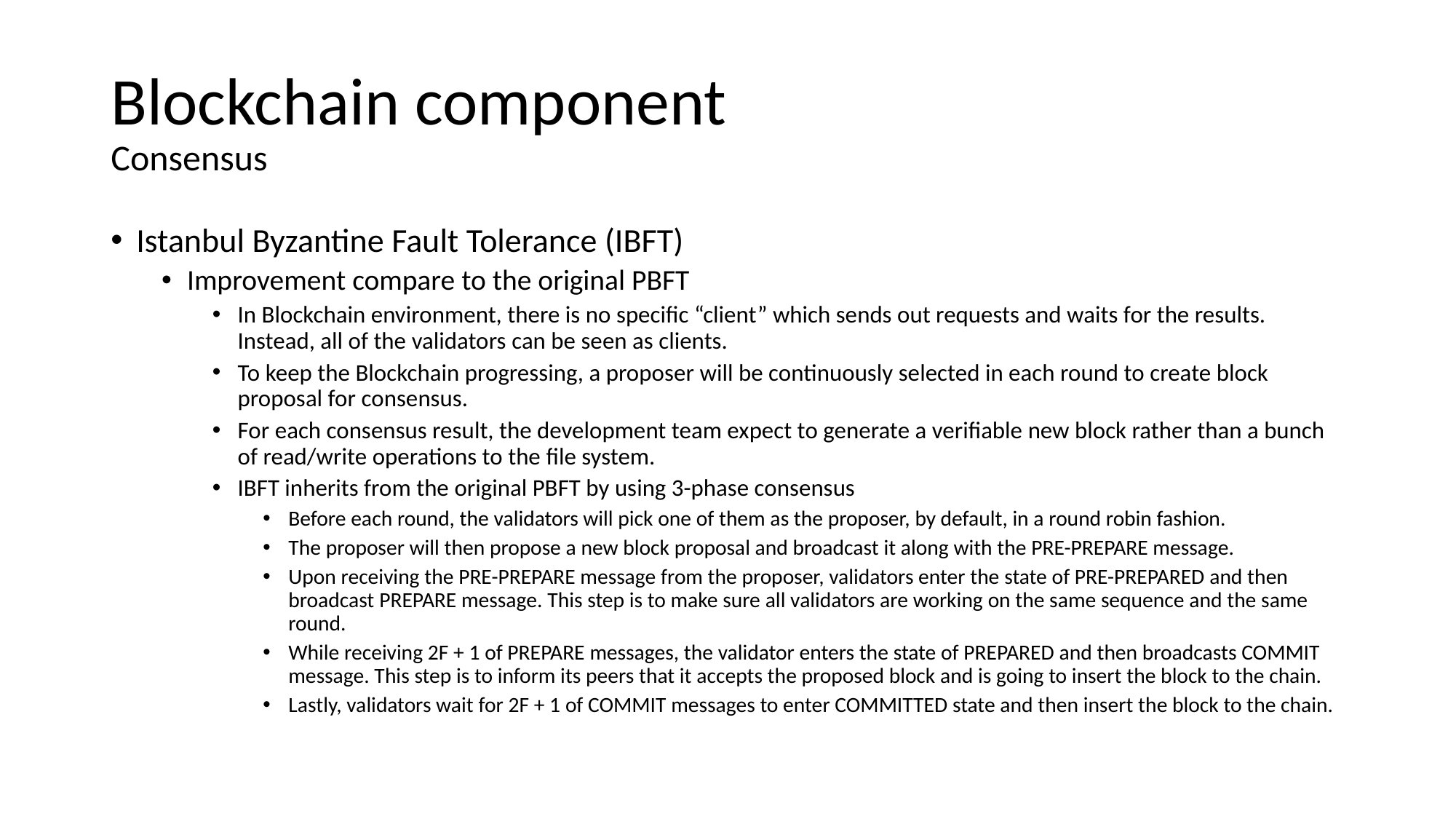

# Blockchain component Consensus
Istanbul Byzantine Fault Tolerance (IBFT)
Improvement compare to the original PBFT
In Blockchain environment, there is no specific “client” which sends out requests and waits for the results. Instead, all of the validators can be seen as clients.
To keep the Blockchain progressing, a proposer will be continuously selected in each round to create block proposal for consensus.
For each consensus result, the development team expect to generate a verifiable new block rather than a bunch of read/write operations to the file system.
IBFT inherits from the original PBFT by using 3-phase consensus
Before each round, the validators will pick one of them as the proposer, by default, in a round robin fashion.
The proposer will then propose a new block proposal and broadcast it along with the PRE-PREPARE message.
Upon receiving the PRE-PREPARE message from the proposer, validators enter the state of PRE-PREPARED and then broadcast PREPARE message. This step is to make sure all validators are working on the same sequence and the same round.
While receiving 2F + 1 of PREPARE messages, the validator enters the state of PREPARED and then broadcasts COMMIT message. This step is to inform its peers that it accepts the proposed block and is going to insert the block to the chain.
Lastly, validators wait for 2F + 1 of COMMIT messages to enter COMMITTED state and then insert the block to the chain.